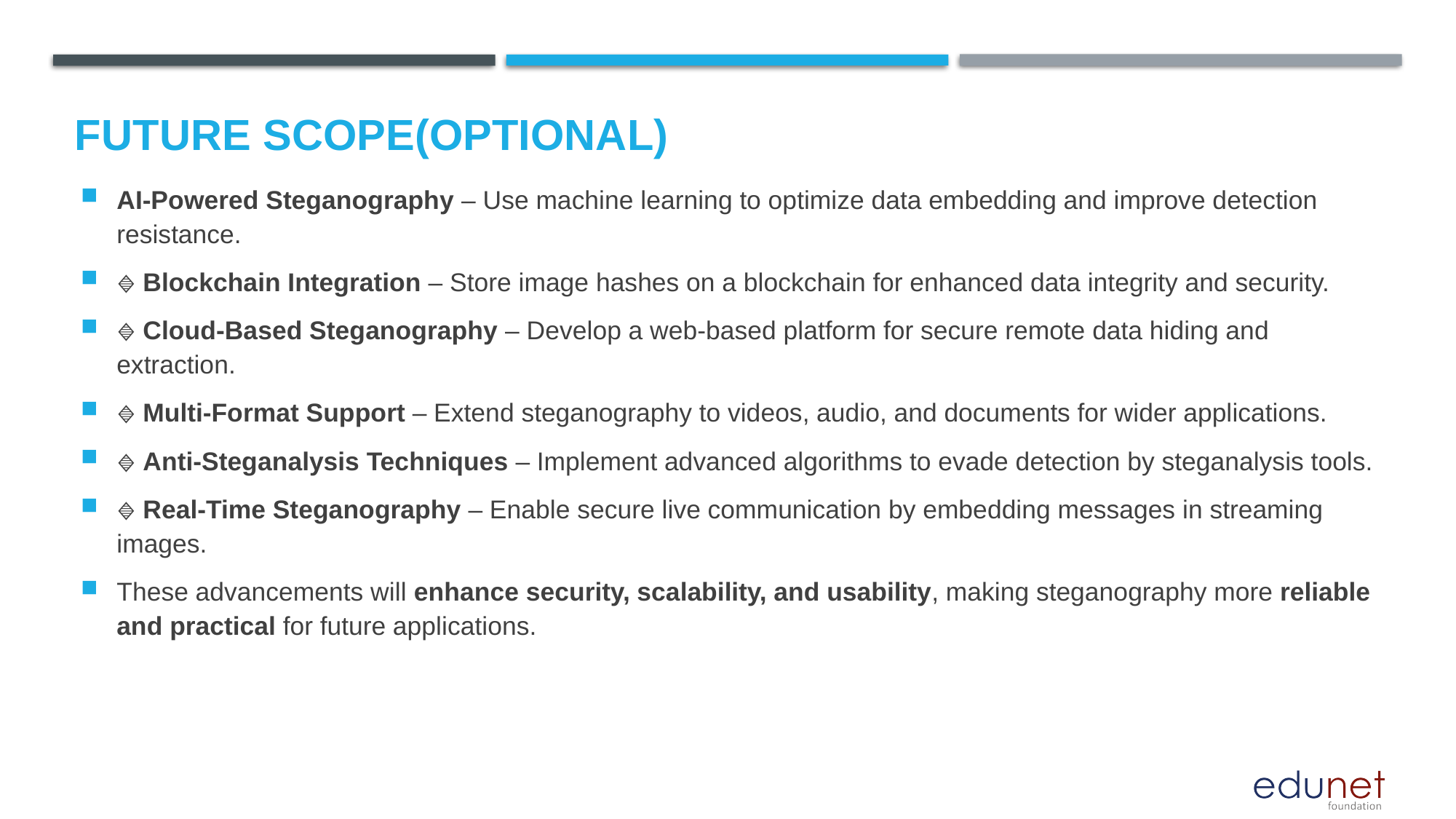

Future scope(optional)
AI-Powered Steganography – Use machine learning to optimize data embedding and improve detection resistance.
🔹 Blockchain Integration – Store image hashes on a blockchain for enhanced data integrity and security.
🔹 Cloud-Based Steganography – Develop a web-based platform for secure remote data hiding and extraction.
🔹 Multi-Format Support – Extend steganography to videos, audio, and documents for wider applications.
🔹 Anti-Steganalysis Techniques – Implement advanced algorithms to evade detection by steganalysis tools.
🔹 Real-Time Steganography – Enable secure live communication by embedding messages in streaming images.
These advancements will enhance security, scalability, and usability, making steganography more reliable and practical for future applications.